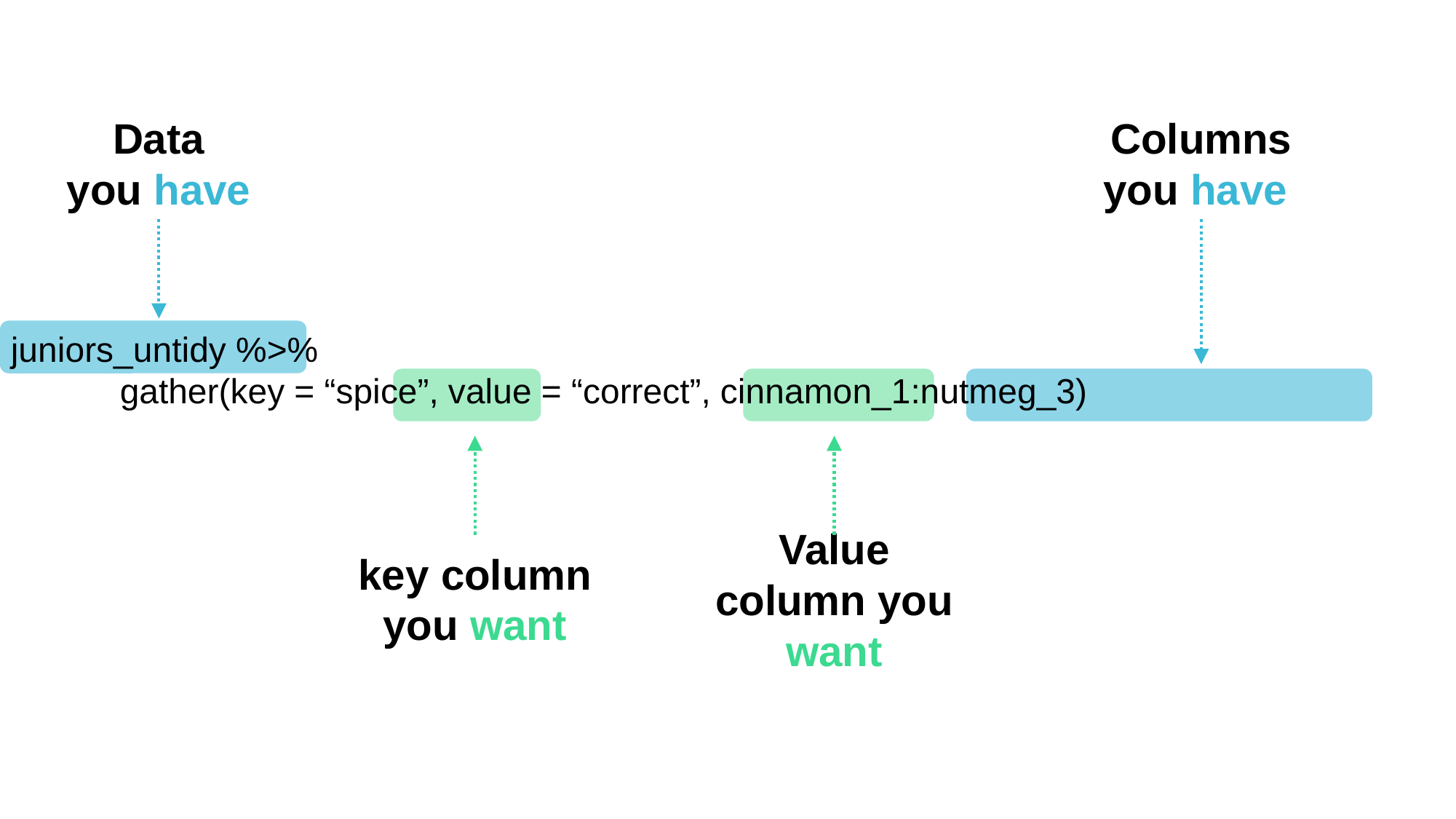

Data
you have
Columns
you have

juniors_untidy %>%
	gather(key = “spice”, value = “correct”, cinnamon_1:nutmeg_3)

key column you want
Value column you want